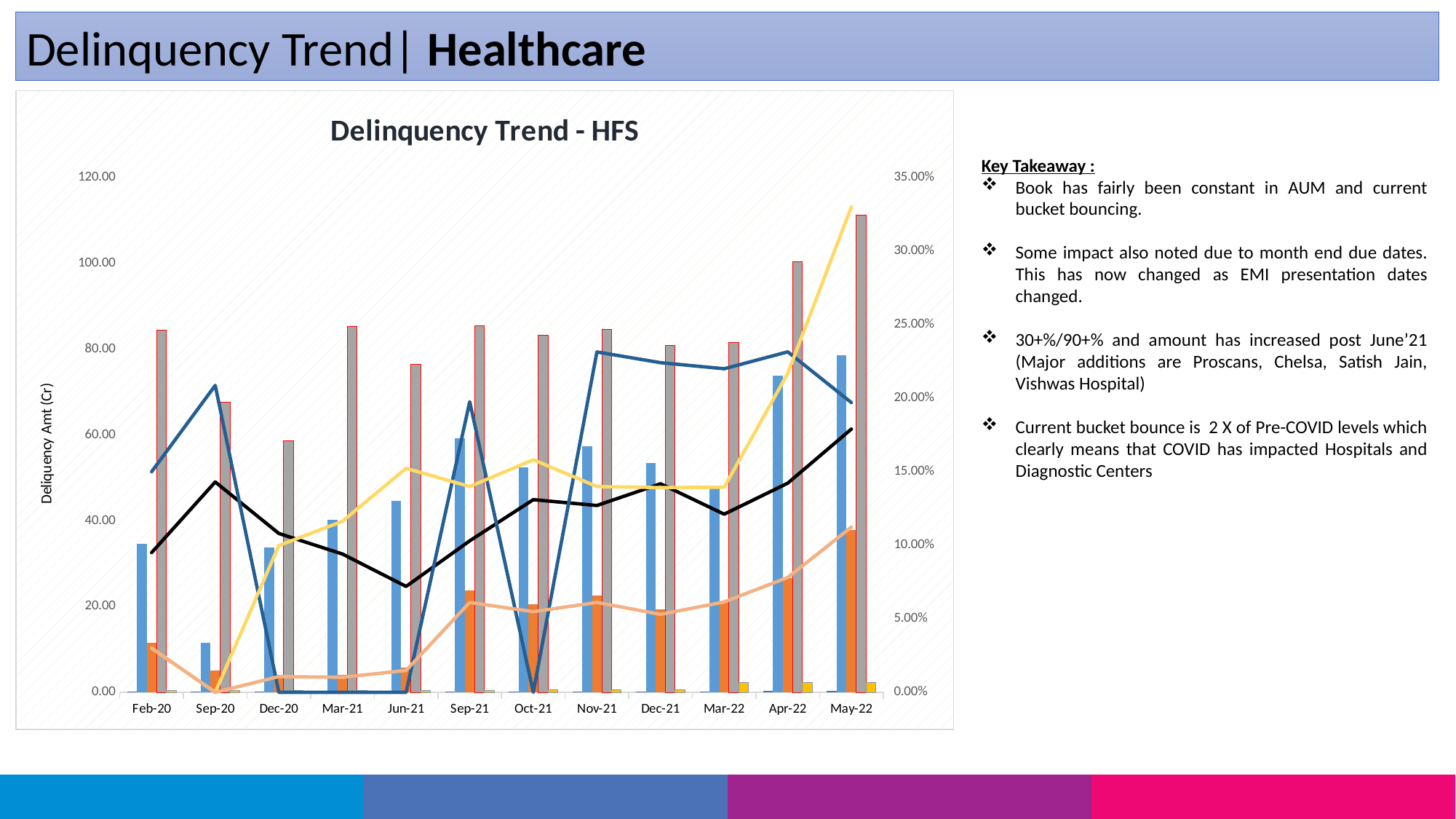

Delinquency Trend| Healthcare

### Chart: Delinquency Trend - HFS

| Category | 30+(Crs) | 90+(Crs) | Stress+(Crs) | W/off Stock | Stress | Current bucket balance | Total Bounce | 30+ | 90+ |
|---|---|---|---|---|---|---|---|---|---|
| 43862 | 34.6 | 11.5 | 84.5 | 0.35 | 0.2201 | 0.095 | 0.15 | 0.03 | 0.03 |
| 44075 | 11.5 | 5.0 | 67.6 | 0.35 | 0.177 | 0.143 | 0.2087 | 0.0 | 0.0 |
| 44166 | 33.8 | 4.1 | 58.6 | 0.35 | 0.153 | 0.108 | 0.0 | 0.0998 | 0.0107 |
| 44256 | 40.3 | 4.1 | 85.3 | 0.35 | 0.2111 | 0.094 | 0.0 | 0.1163 | 0.0102 |
| 44348 | 44.7 | 5.7 | 76.4 | 0.35 | 0.1989 | 0.072 | 0.0 | 0.1523 | 0.0149 |
| 44440 | 59.3 | 23.8 | 85.4 | 0.35 | 0.2192 | 0.103 | 0.1976 | 0.1399 | 0.0611 |
| 44470 | 52.4 | 20.5 | 83.2 | 0.63 | 0.2221 | 0.131 | 0.0 | 0.1581 | 0.0548 |
| 44501 | 57.4 | 22.5 | 84.6 | 0.63 | 0.233 | 0.127 | 0.2314 | 0.1399 | 0.0611 |
| 44531 | 53.5 | 19.4 | 80.8 | 0.63 | 0.2209 | 0.1418 | 0.2241 | 0.1392 | 0.053 |
| 44621 | 48.2 | 21.2 | 81.5 | 2.21 | 0.2356 | 0.1211 | 0.22 | 0.1394 | 0.0614 |
| 44652 | 73.8 | 26.6 | 100.38 | 2.21 | 0.2949 | 0.1422 | 0.2315 | 0.2169 | 0.0781 |
| 44682 | 78.5 | 37.9 | 111.3 | 2.21 | 0.33 | 0.179 | 0.197 | 0.33 | 0.1123 |
Key Takeaway :
Book has fairly been constant in AUM and current bucket bouncing.

Some impact also noted due to month end due dates. This has now changed as EMI presentation dates changed.

30+%/90+% and amount has increased post June’21 (Major additions are Proscans, Chelsa, Satish Jain, Vishwas Hospital)

Current bucket bounce is  2 X of Pre-COVID levels which clearly means that COVID has impacted Hospitals and Diagnostic Centers
|  |  |  |  |
| --- | --- | --- | --- |